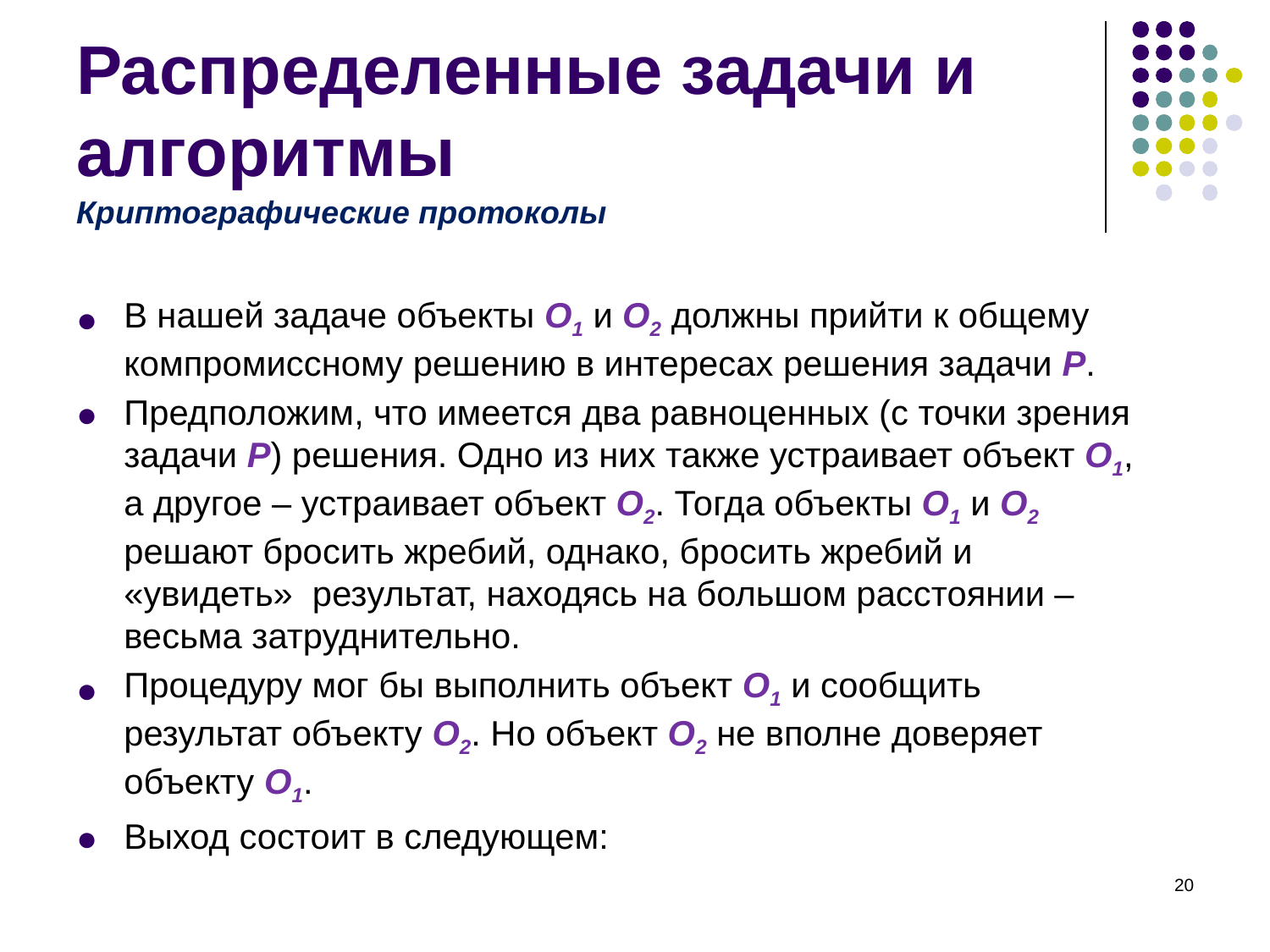

# Распределенные задачи и алгоритмы
Криптографические протоколы
В нашей задаче объекты O1 и O2 должны прийти к общему компромиссному решению в интересах решения задачи P.
Предположим, что имеется два равноценных (с точки зрения задачи P) решения. Одно из них также устраивает объект O1, а другое – устраивает объект O2. Тогда объекты O1 и O2 решают бросить жребий, однако, бросить жребий и «увидеть»  результат, находясь на большом расстоянии – весьма затруднительно.
Процедуру мог бы выполнить объект O1 и сообщить результат объекту O2. Но объект O2 не вполне доверяет объекту O1.
Выход состоит в следующем:
20